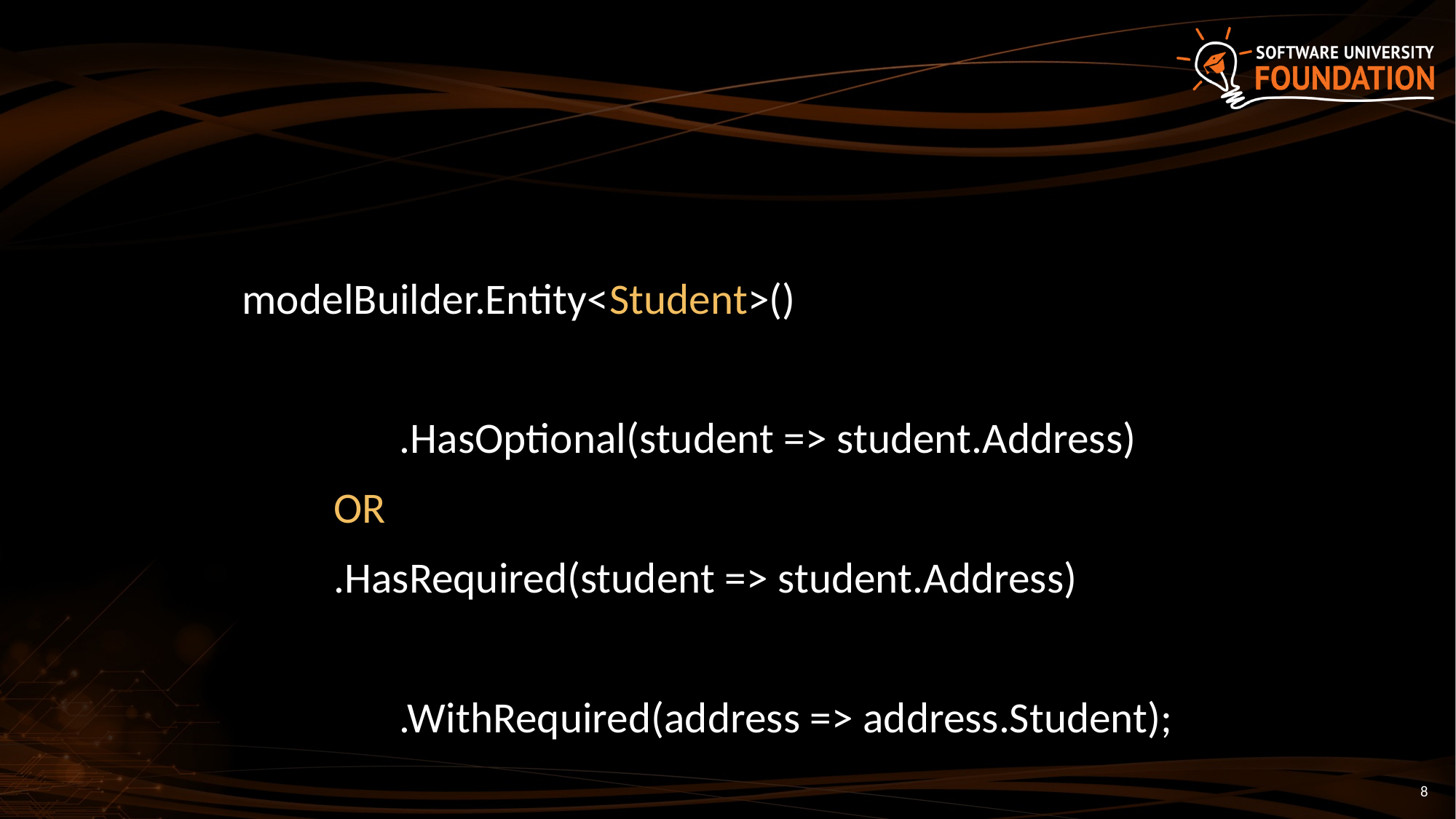

modelBuilder.Entity<Student>()

                .HasOptional(student => student.Address)
	OR
	.HasRequired(student => student.Address)

                .WithRequired(address => address.Student);
8